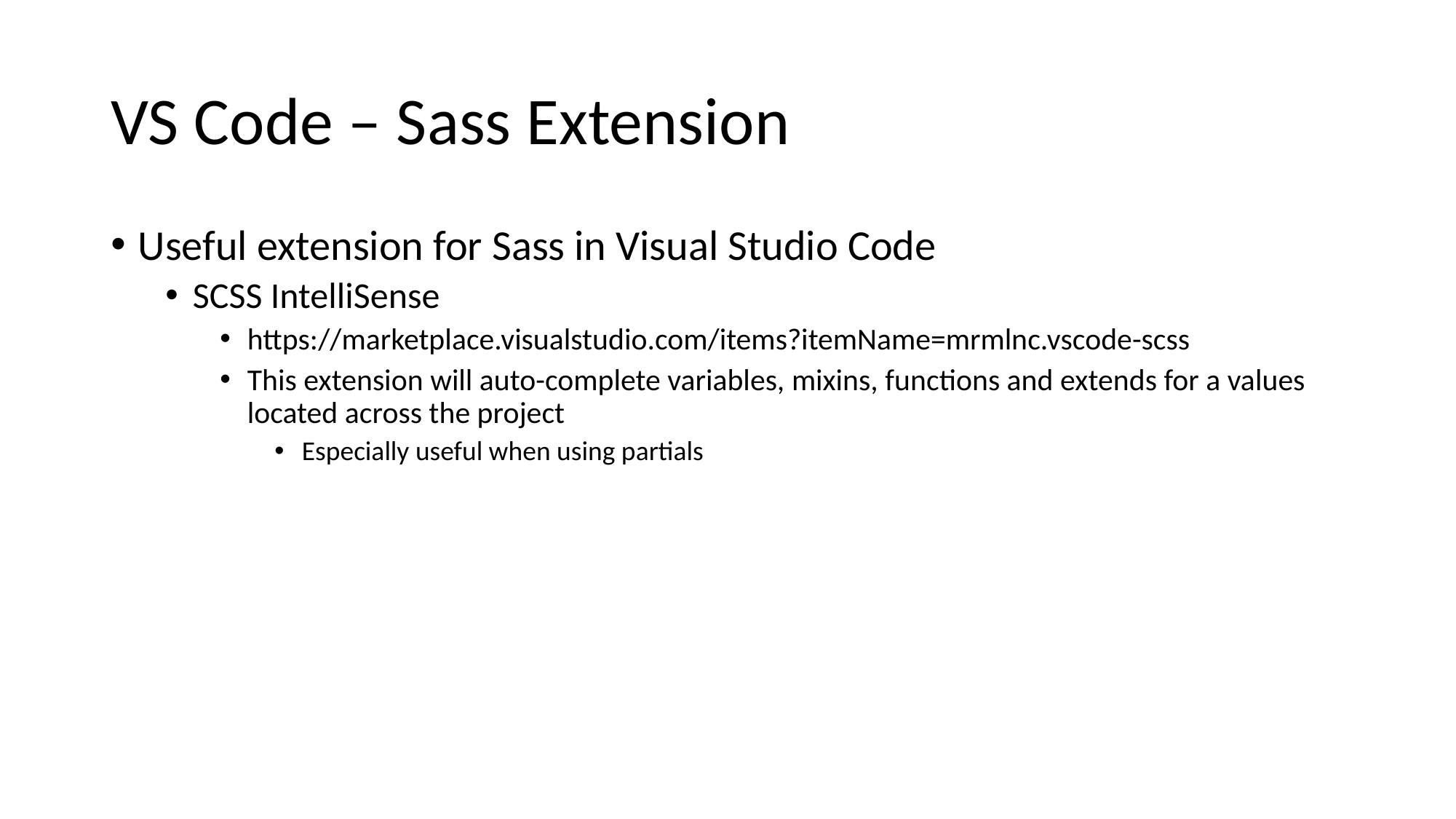

# VS Code – Sass Extension
Useful extension for Sass in Visual Studio Code
SCSS IntelliSense
https://marketplace.visualstudio.com/items?itemName=mrmlnc.vscode-scss
This extension will auto-complete variables, mixins, functions and extends for a values located across the project
Especially useful when using partials